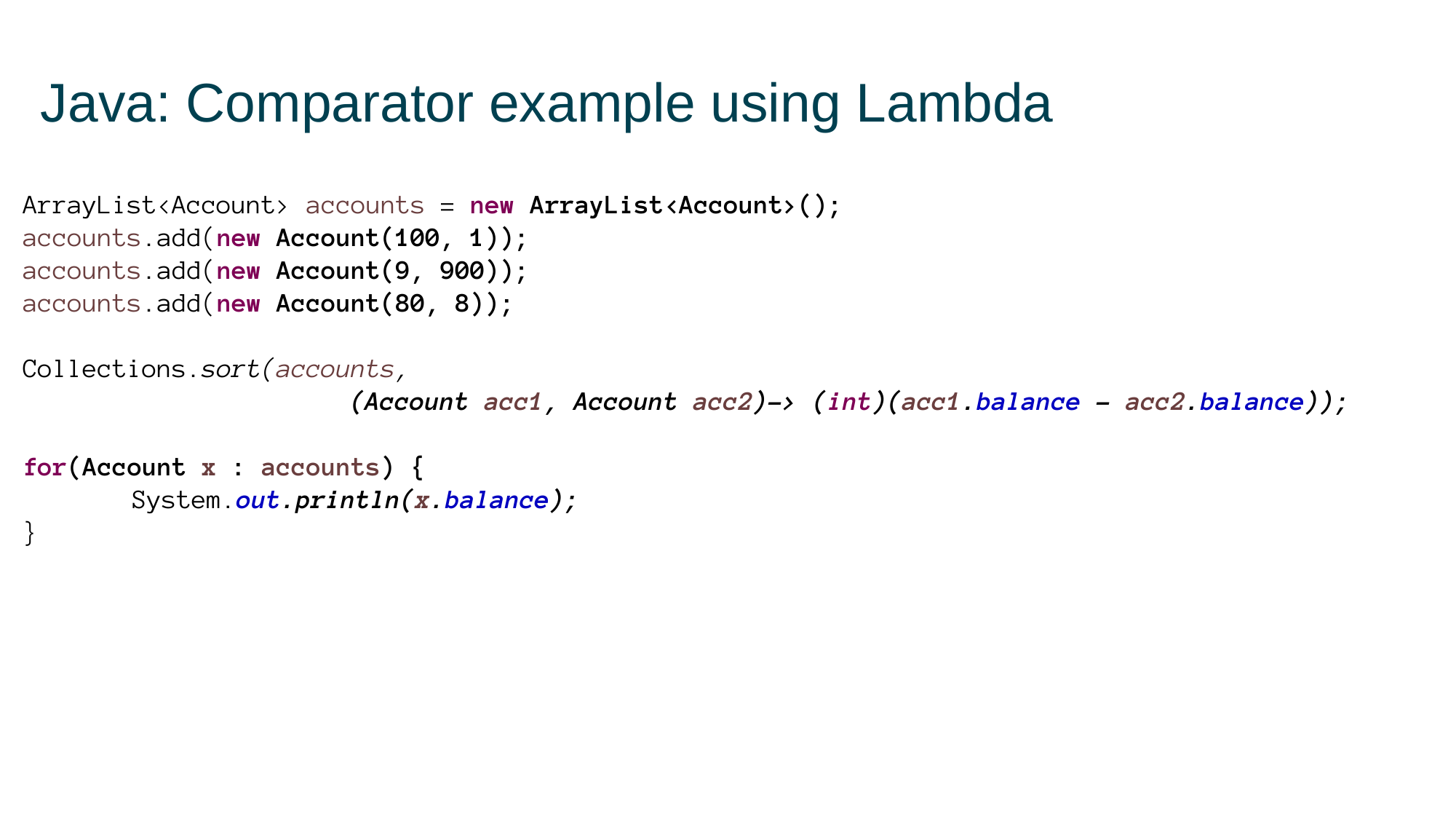

# Java: Comparator example using Lambda
ArrayList<Account> accounts = new ArrayList<Account>();
accounts.add(new Account(100, 1));
accounts.add(new Account(9, 900));
accounts.add(new Account(80, 8));

Collections.sort(accounts,
			(Account acc1, Account acc2)-> (int)(acc1.balance - acc2.balance));

for(Account x : accounts) {
	System.out.println(x.balance);
}